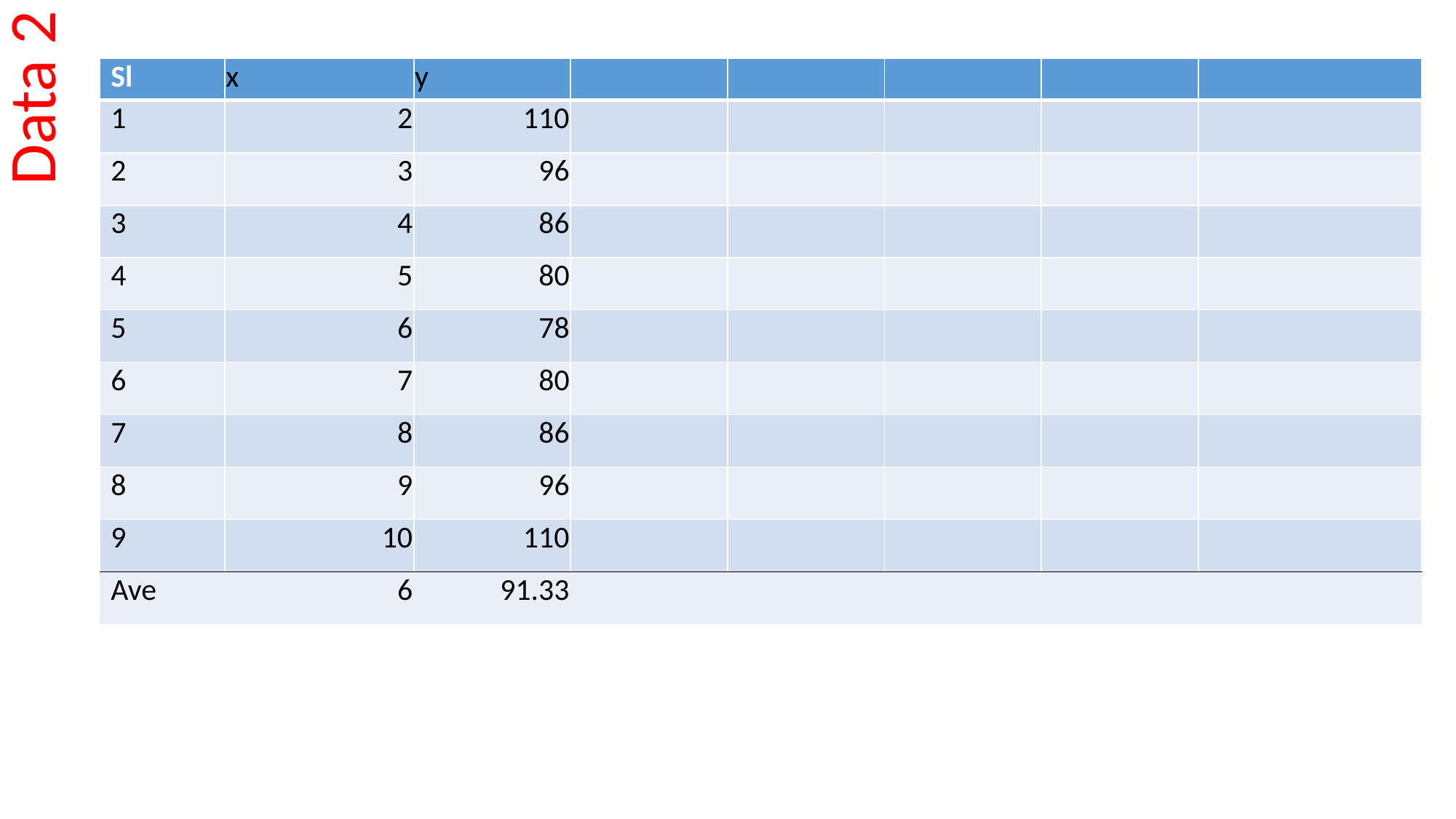

| Sl | x | y |  |  |  |  |  |
| --- | --- | --- | --- | --- | --- | --- | --- |
| 1 | 2 | 110 |  |  |  |  |  |
| 2 | 3 | 96 |  |  |  |  |  |
| 3 | 4 | 86 |  |  |  |  |  |
| 4 | 5 | 80 |  |  |  |  |  |
| 5 | 6 | 78 |  |  |  |  |  |
| 6 | 7 | 80 |  |  |  |  |  |
| 7 | 8 | 86 |  |  |  |  |  |
| 8 | 9 | 96 |  |  |  |  |  |
| 9 | 10 | 110 |  |  |  |  |  |
| Ave | 6 | 91.33 |  |  |  |  |  |
Data 2